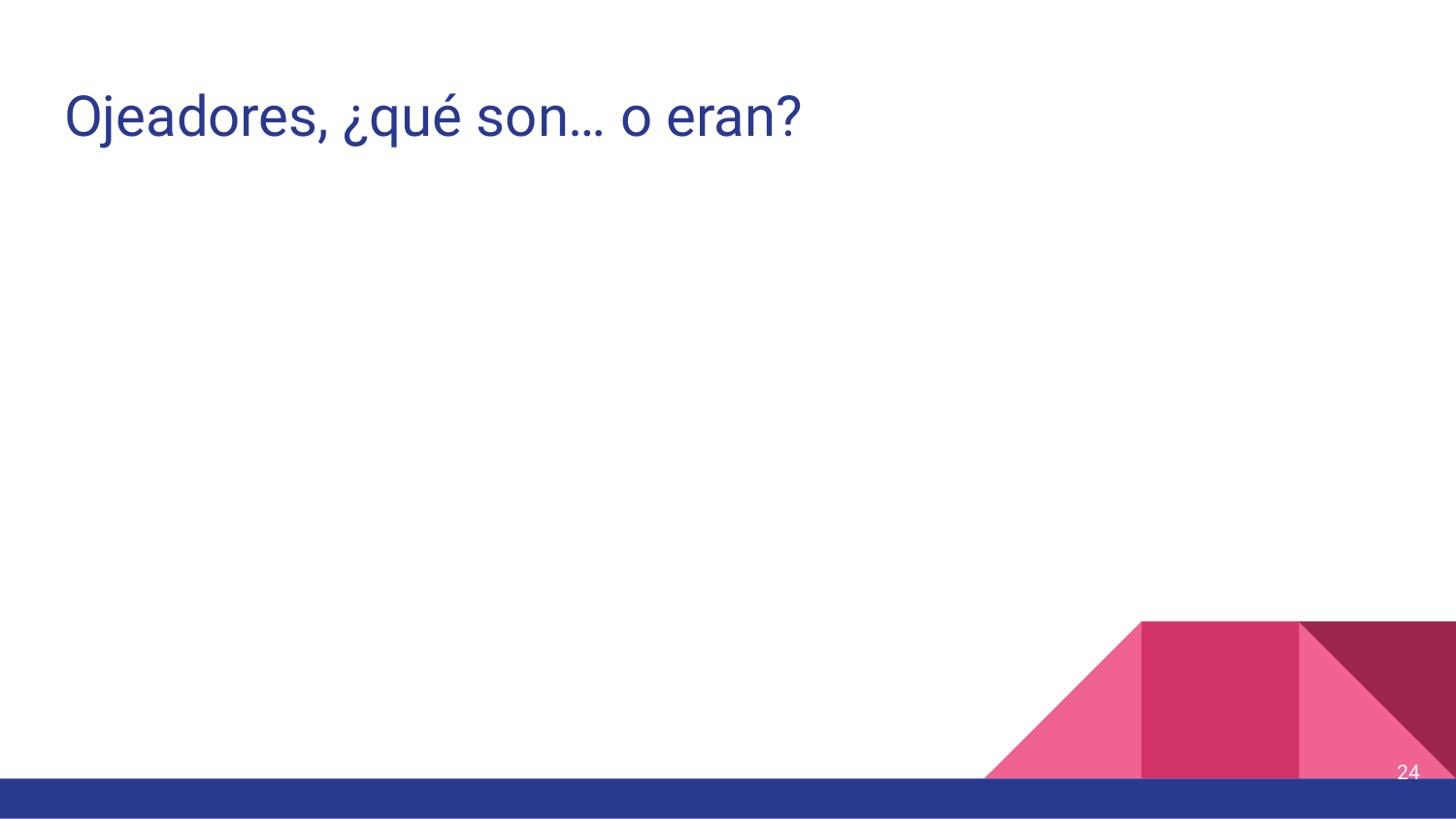

# Ojeadores, ¿qué son… o eran?

24